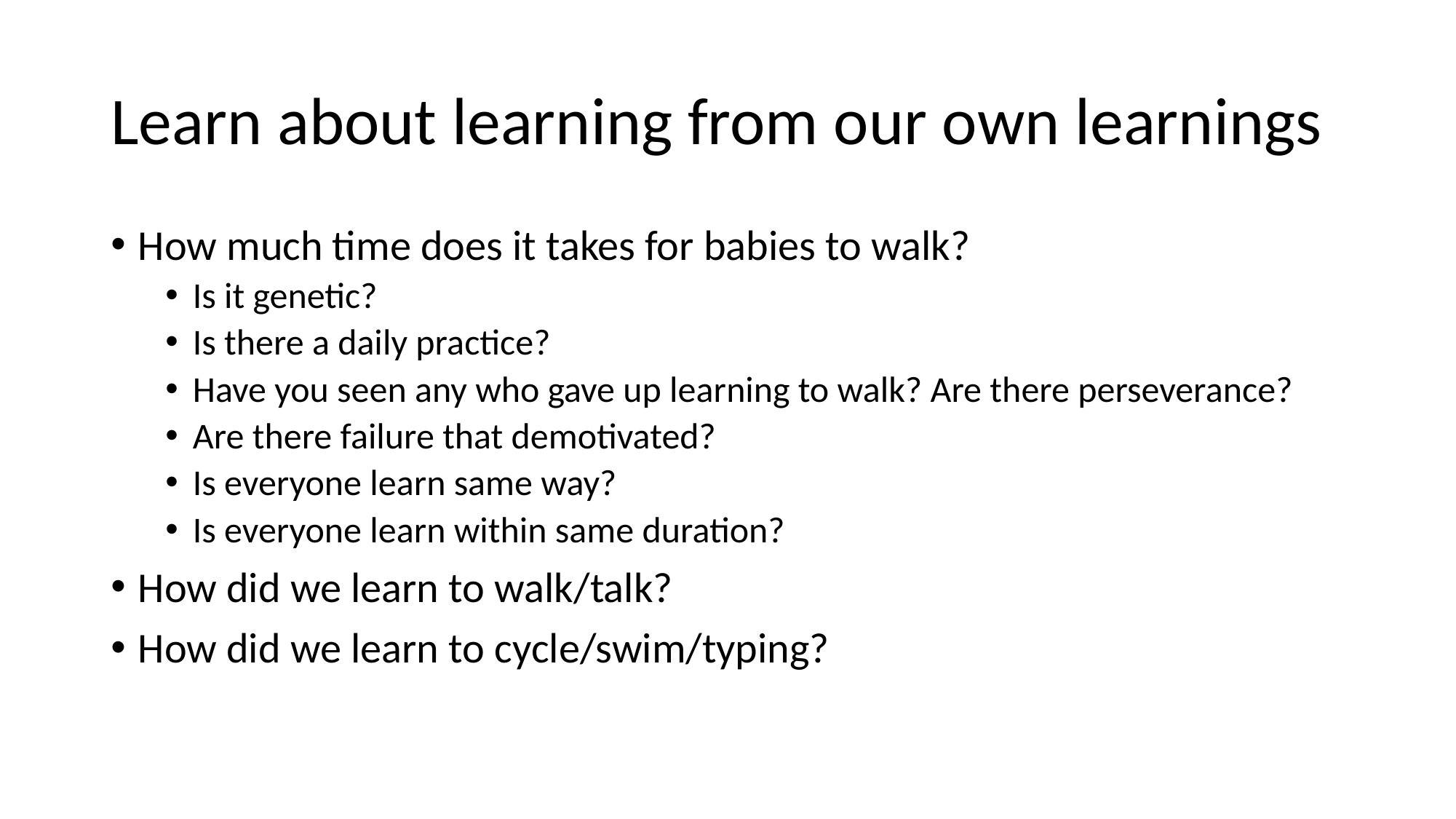

# Learn about learning from our own learnings
How much time does it takes for babies to walk?
Is it genetic?
Is there a daily practice?
Have you seen any who gave up learning to walk? Are there perseverance?
Are there failure that demotivated?
Is everyone learn same way?
Is everyone learn within same duration?
How did we learn to walk/talk?
How did we learn to cycle/swim/typing?